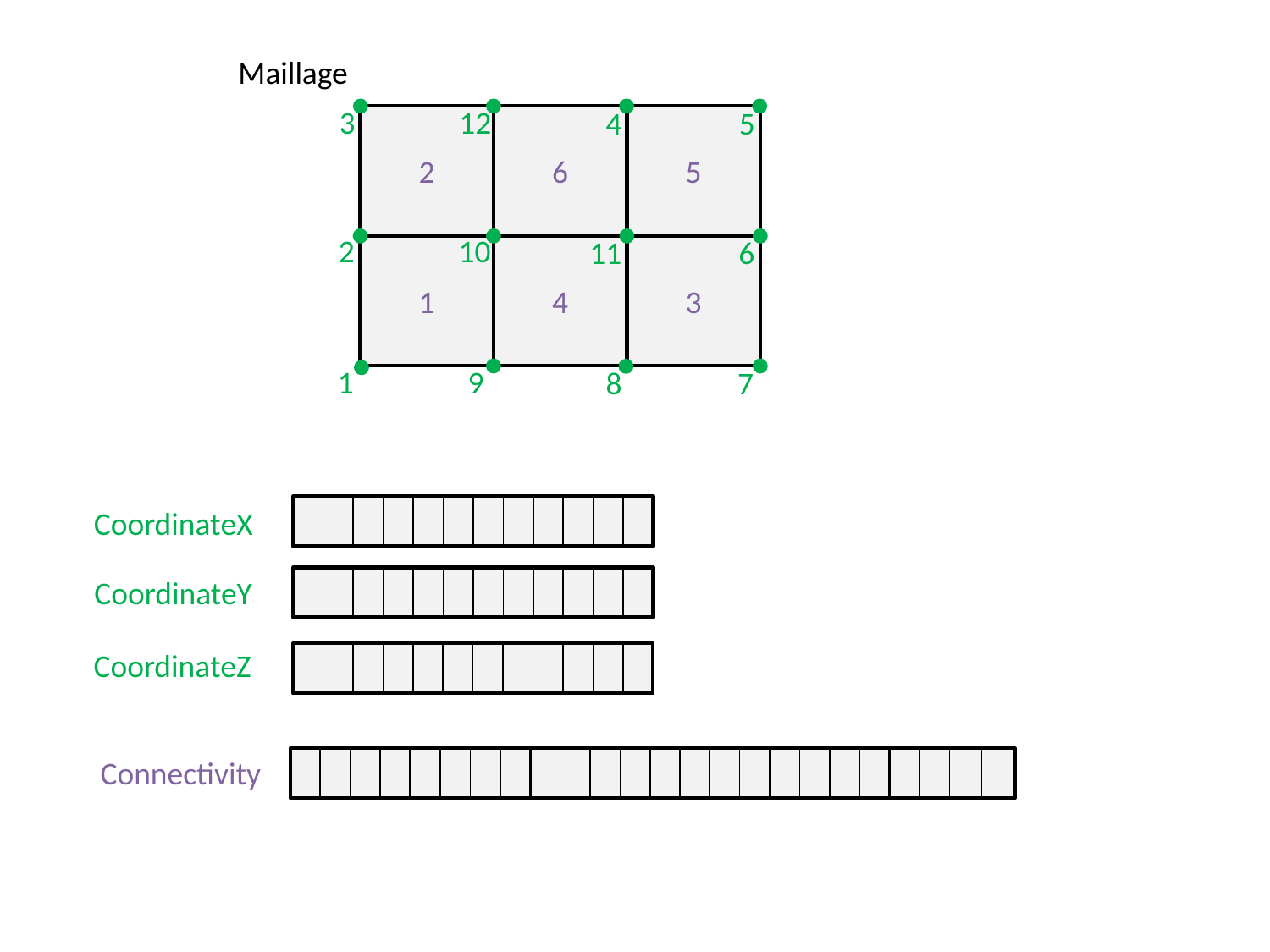

Maillage
3
12
4
5

2
6
5
2
10
11
6

1
4
3
1
9
8
7

CoordinateX
CoordinateY

CoordinateZ

Connectivity